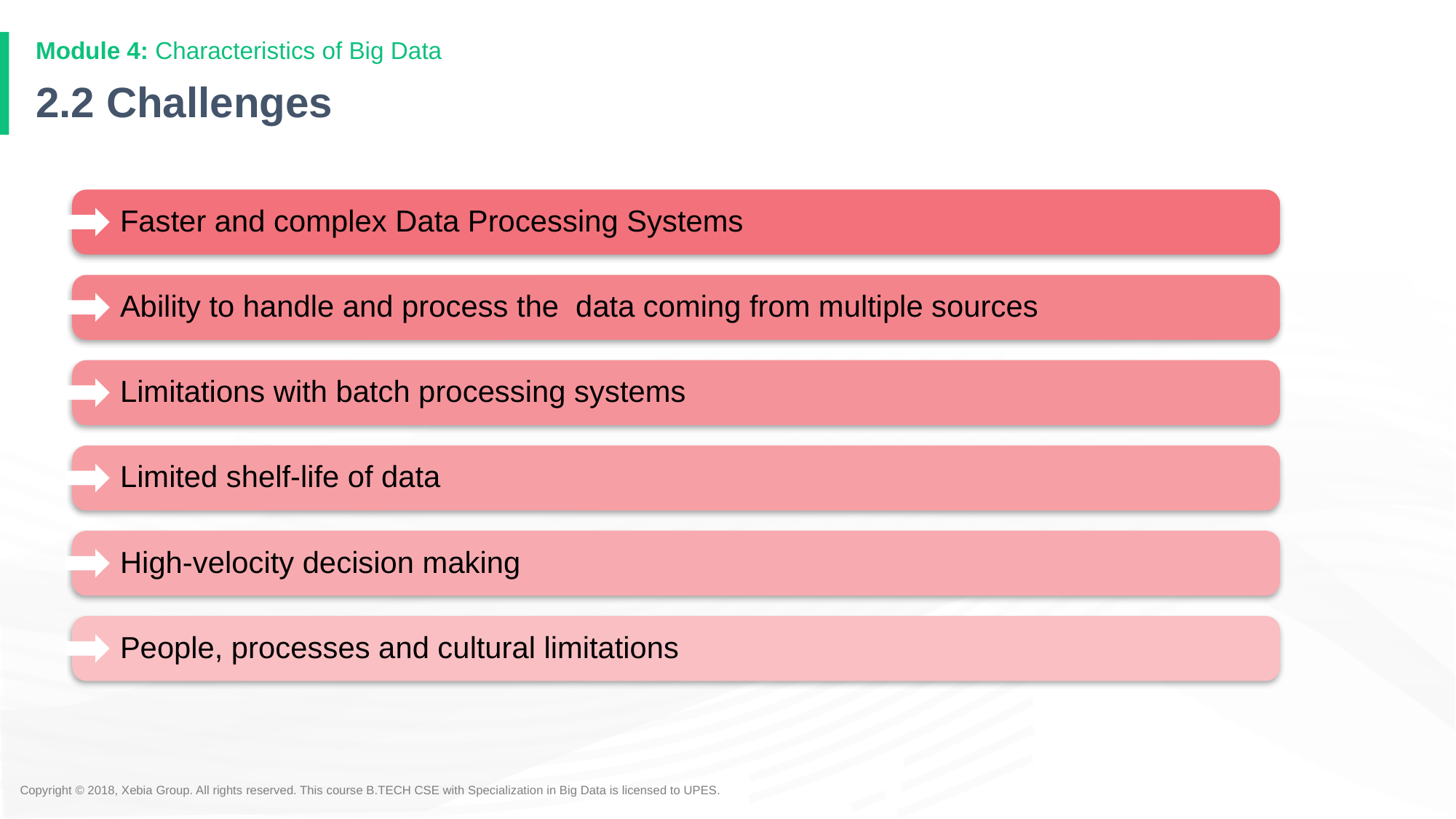

Module 4: Characteristics of Big Data
# 2.2 Challenges

Faster and complex Data Processing Systems

Ability to handle and process the  data coming from multiple sources

Limitations with batch processing systems

Limited shelf-life of data

High-velocity decision making

People, processes and cultural limitations